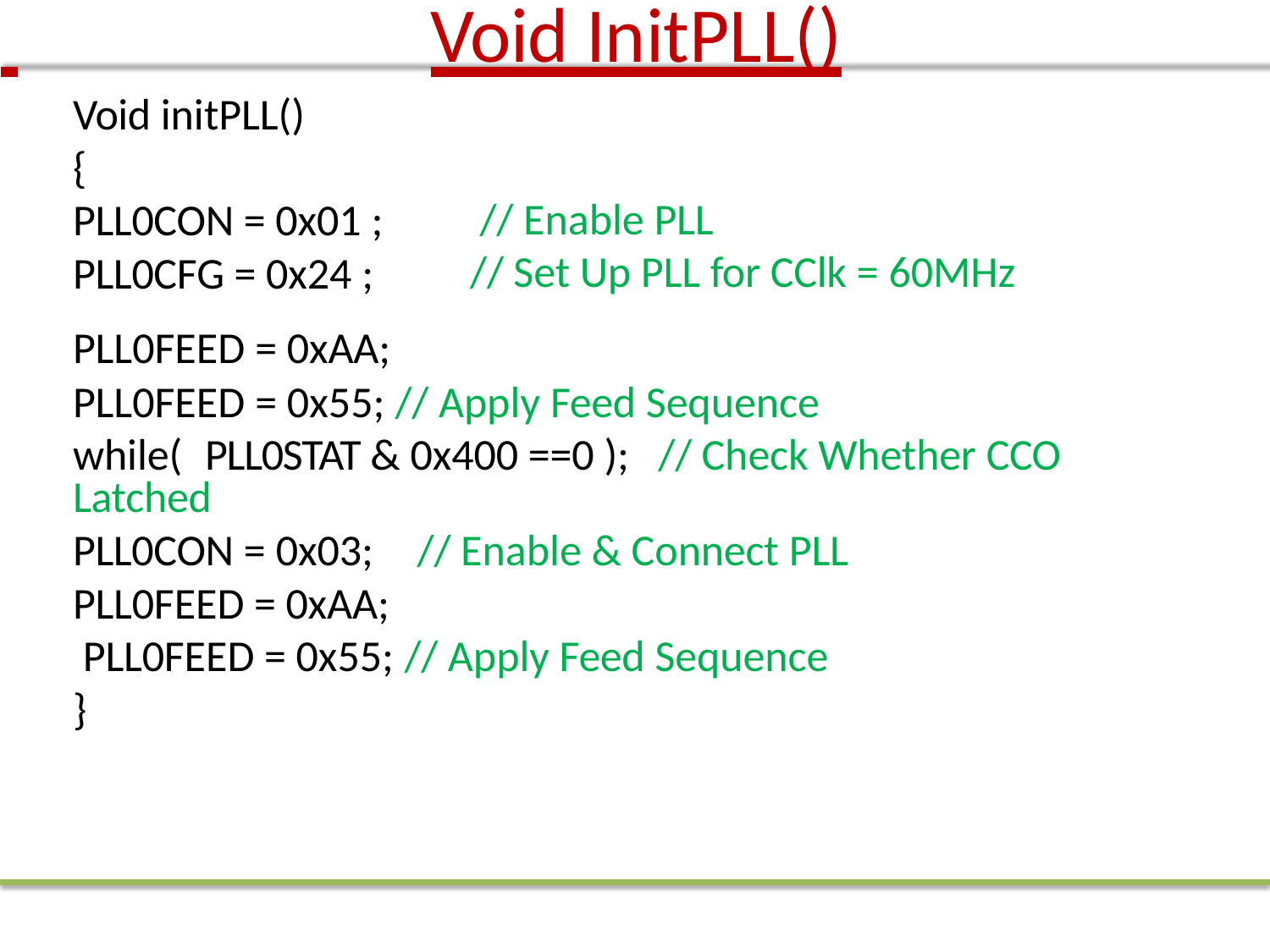

# Void InitPLL()
Void initPLL()
{
PLL0CON = 0x01 ;  PLL0CFG = 0x24 ;
// Enable PLL
// Set Up PLL for CClk = 60MHz
PLL0FEED = 0xAA;
PLL0FEED = 0x55; // Apply Feed Sequence
while(	PLL0STAT & 0x400 ==0 );	// Check Whether CCO  Latched
PLL0CON = 0x03;	// Enable & Connect PLL
PLL0FEED = 0xAA;
 PLL0FEED = 0x55; // Apply Feed Sequence
}